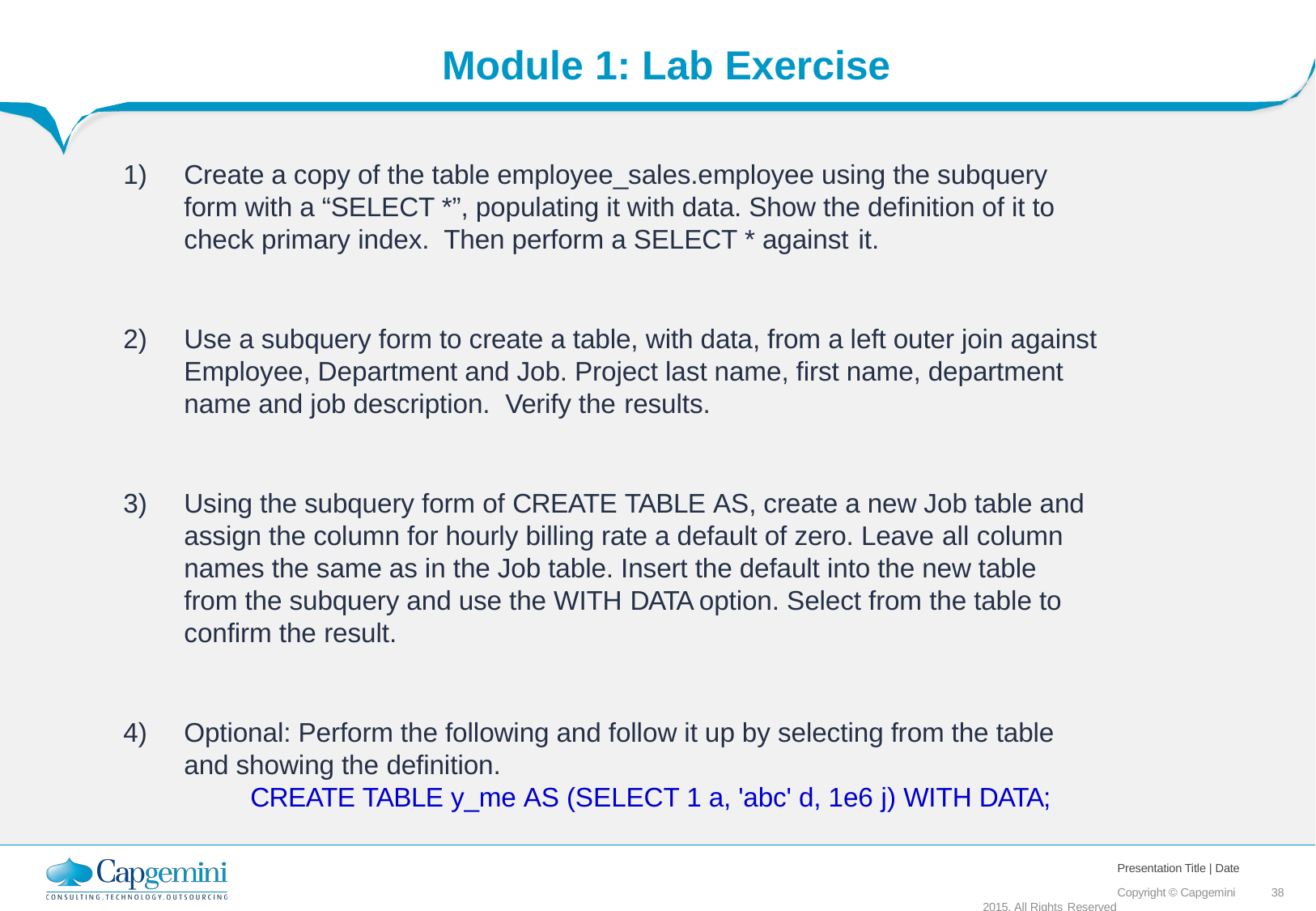

# Module 1: Lab Exercise
Create a copy of the table employee_sales.employee using the subquery  form with a “SELECT *”, populating it with data. Show the definition of it to  check primary index.  Then perform a SELECT * against it.

Use a subquery form to create a table, with data, from a left outer join against  Employee, Department and Job. Project last name, first name, department  name and job description.  Verify the results.

Using the subquery form of CREATE TABLE AS, create a new Job table and  assign the column for hourly billing rate a default of zero. Leave all column  names the same as in the Job table. Insert the default into the new table  from the subquery and use the WITH DATA option. Select from the table to  confirm the result.

Optional: Perform the following and follow it up by selecting from the table  and showing the definition.
CREATE TABLE y_me AS (SELECT 1 a, 'abc' d, 1e6 j) WITH DATA;
Presentation Title | Date
Copyright © Capgemini 2015. All Rights Reserved
38